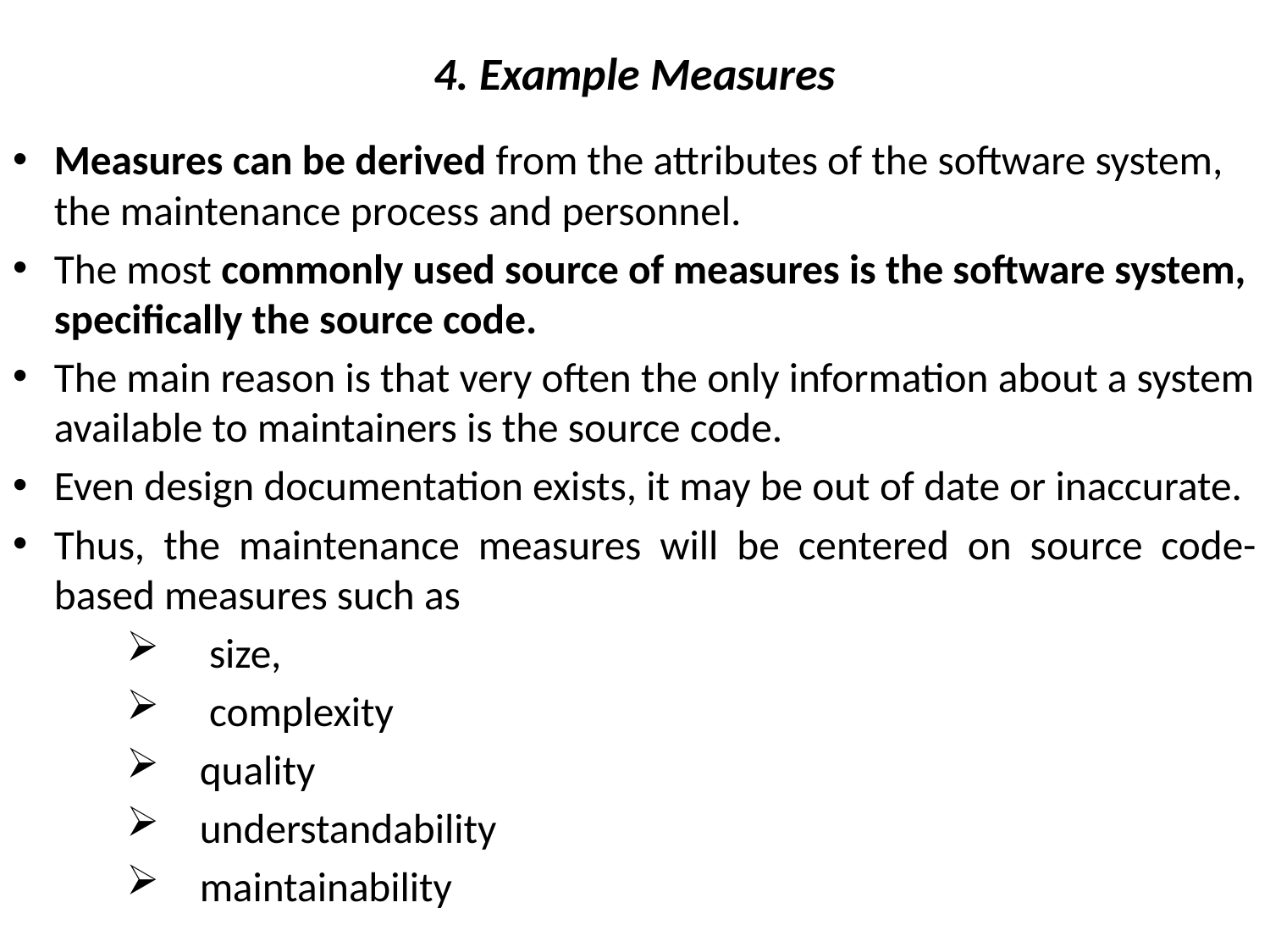

# 4. Example Measures
Measures can be derived from the attributes of the software system, the maintenance process and personnel.
The most commonly used source of measures is the software system, specifically the source code.
The main reason is that very often the only information about a system available to maintainers is the source code.
Even design documentation exists, it may be out of date or inaccurate.
Thus, the maintenance measures will be centered on source code-based measures such as
 size,
 complexity
quality
understandability
maintainability